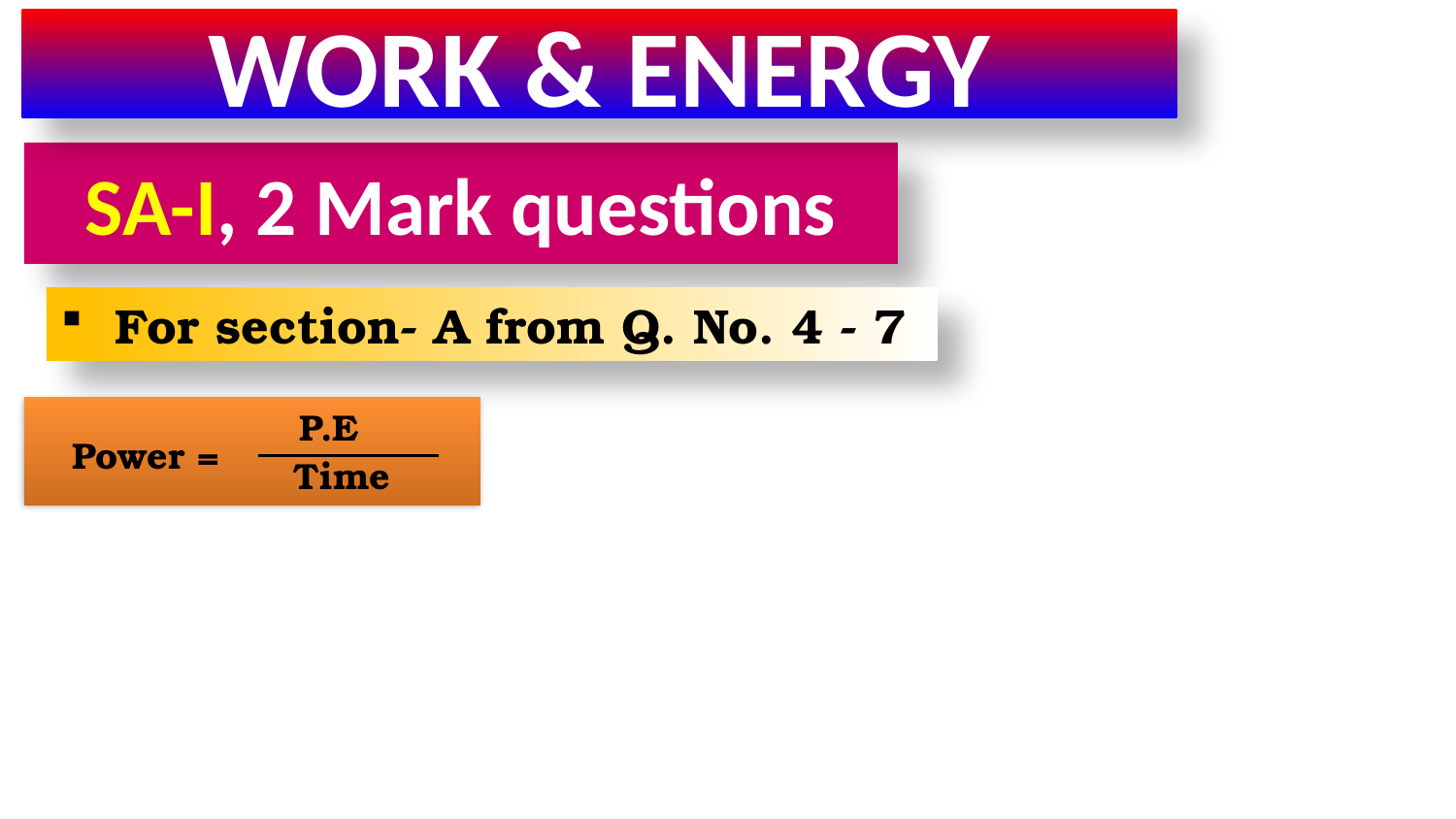

WORK & ENERGY
SA-I, 2 Mark questions
For section- A from Q. No. 4 - 7

P.E
Power =
Time